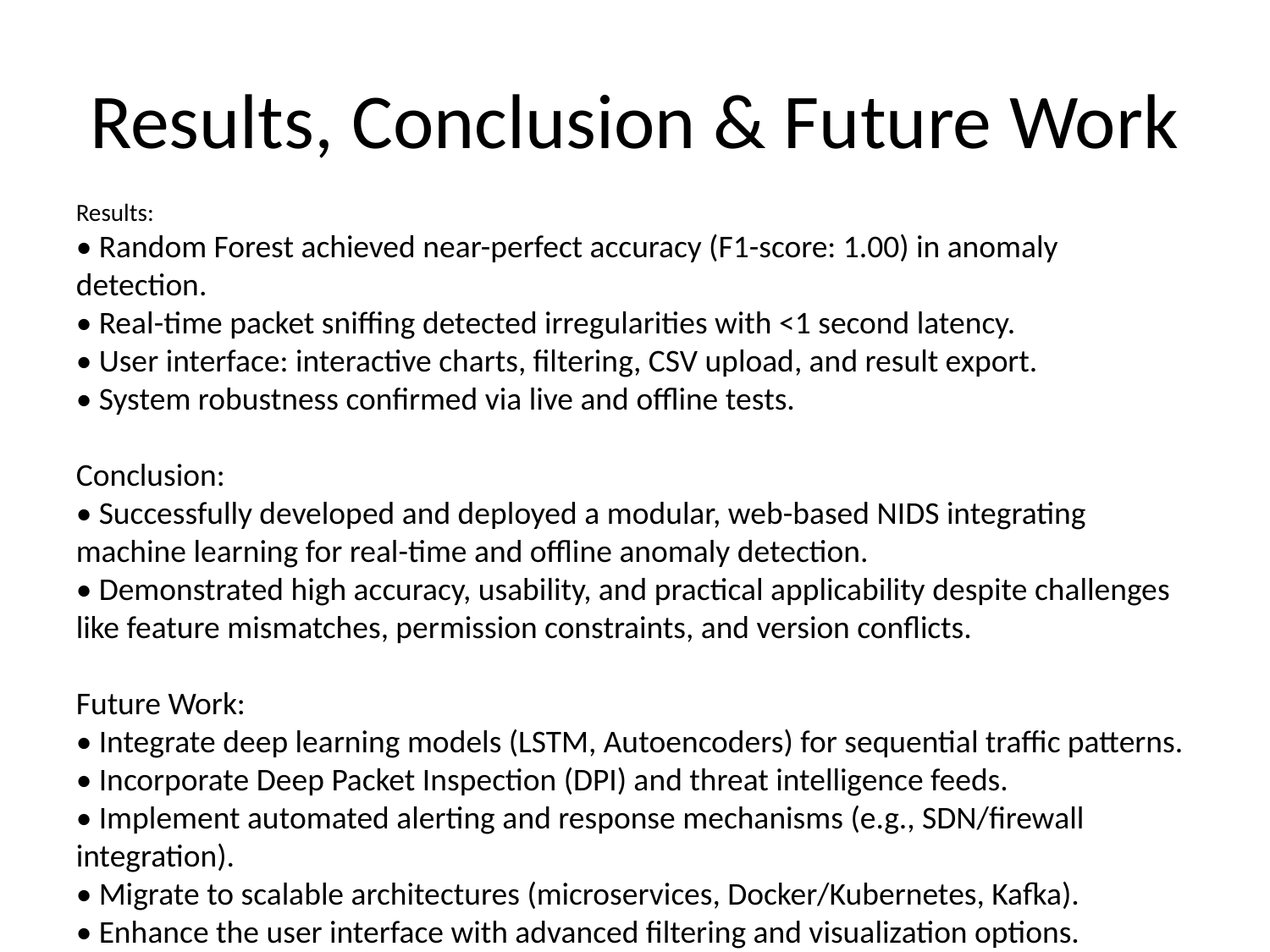

# Results, Conclusion & Future Work
Results:
• Random Forest achieved near-perfect accuracy (F1-score: 1.00) in anomaly detection.
• Real-time packet sniffing detected irregularities with <1 second latency.
• User interface: interactive charts, filtering, CSV upload, and result export.
• System robustness confirmed via live and offline tests.

Conclusion:
• Successfully developed and deployed a modular, web-based NIDS integrating machine learning for real-time and offline anomaly detection.
• Demonstrated high accuracy, usability, and practical applicability despite challenges like feature mismatches, permission constraints, and version conflicts.

Future Work:
• Integrate deep learning models (LSTM, Autoencoders) for sequential traffic patterns.
• Incorporate Deep Packet Inspection (DPI) and threat intelligence feeds.
• Implement automated alerting and response mechanisms (e.g., SDN/firewall integration).
• Migrate to scalable architectures (microservices, Docker/Kubernetes, Kafka).
• Enhance the user interface with advanced filtering and visualization options.